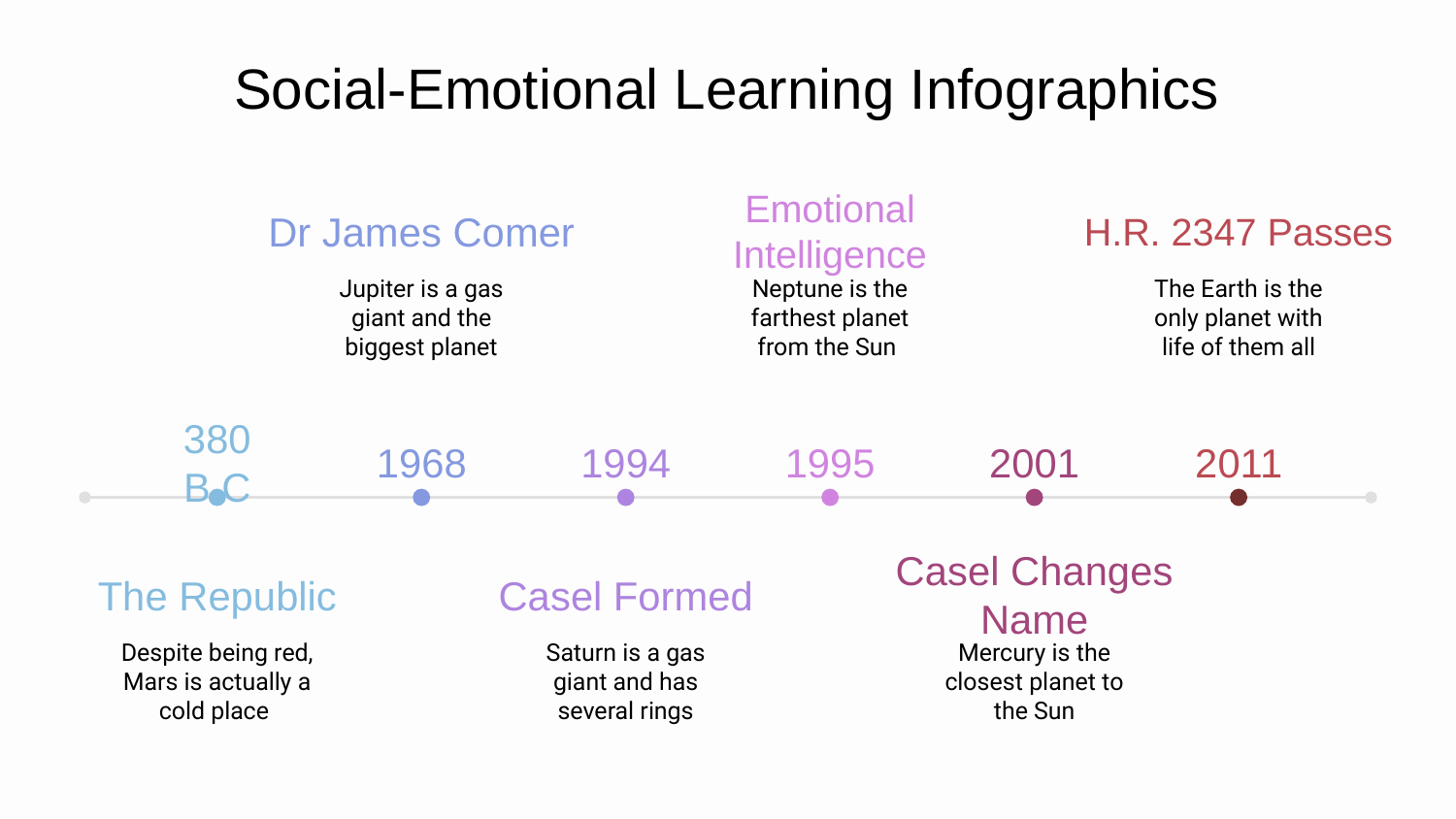

# Social-Emotional Learning Infographics
H.R. 2347 Passes
The Earth is the only planet with life of them all
Emotional Intelligence
Neptune is the farthest planet
from the Sun
Dr James Comer
Jupiter is a gas giant and the biggest planet
380 B.C
1968
1994
1995
2001
2011

Casel Changes Name
Mercury is the closest planet to the Sun
The Republic
Despite being red, Mars is actually a cold place
Casel Formed
Saturn is a gas giant and has several rings